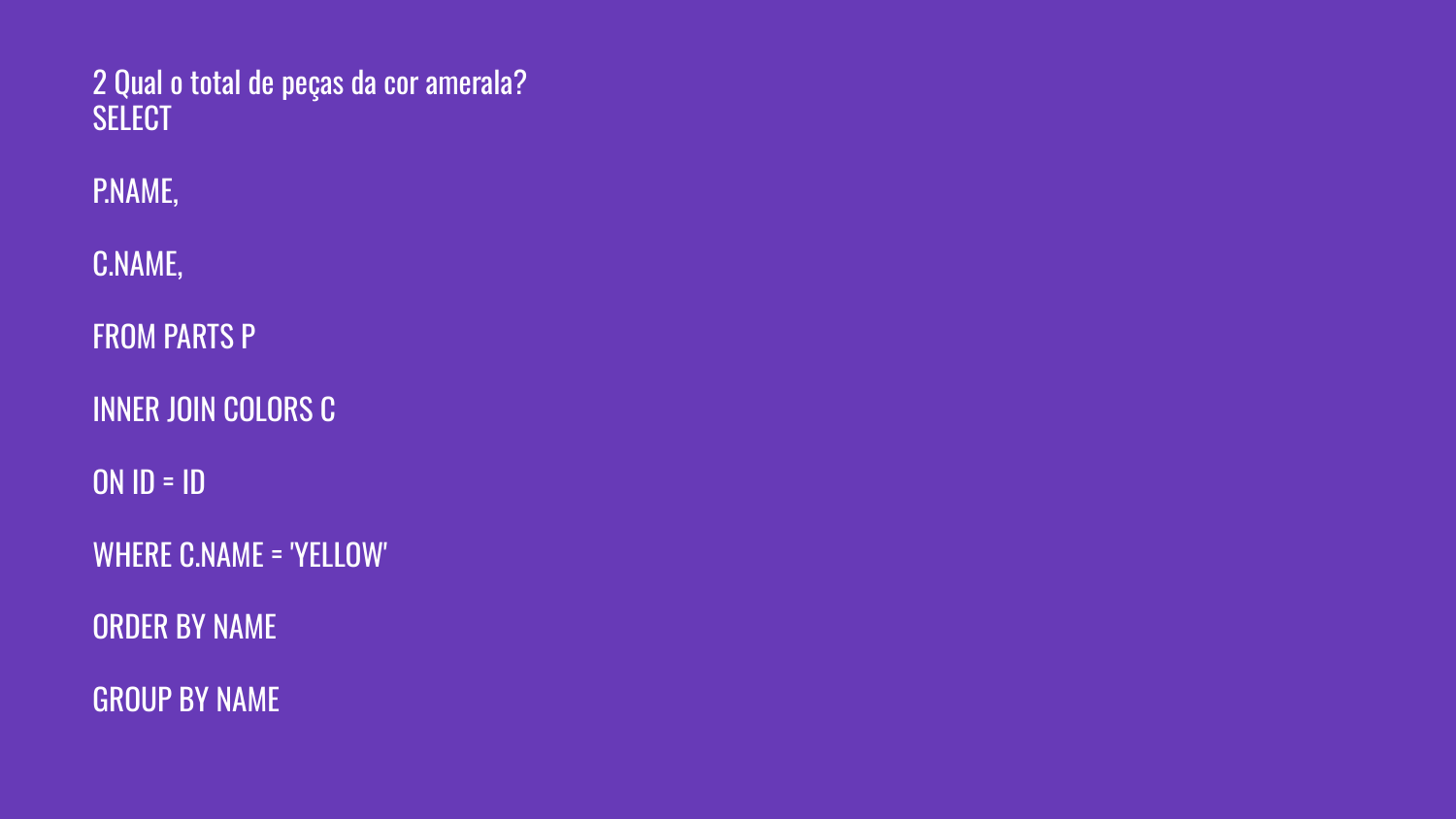

# 2 Qual o total de peças da cor amerala?
SELECT

P.NAME,

C.NAME,

FROM PARTS P

INNER JOIN COLORS C

ON ID = ID

WHERE C.NAME = 'YELLOW'

ORDER BY NAME

GROUP BY NAME